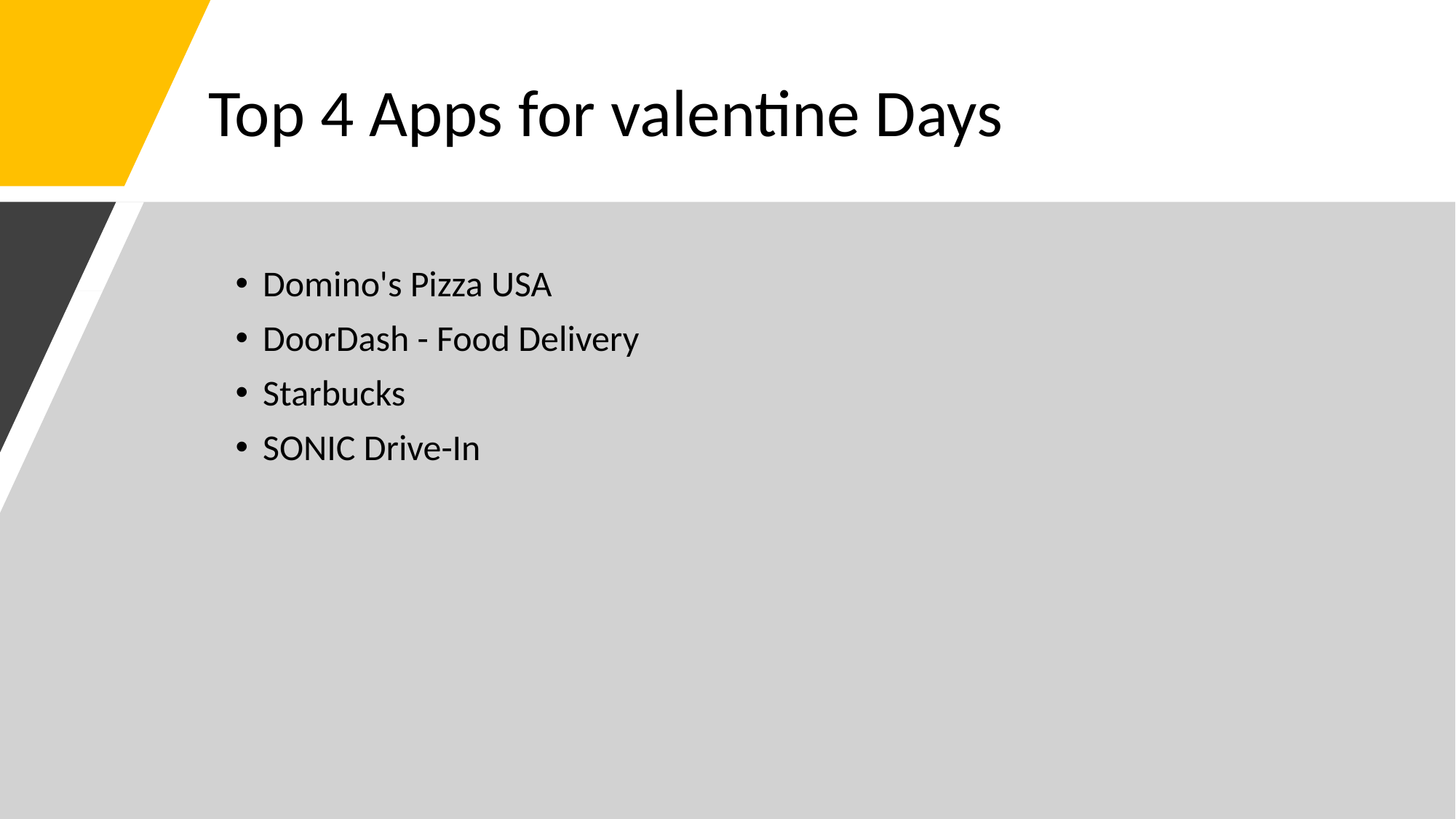

# Top 4 Apps for valentine Days

Domino's Pizza USA
DoorDash - Food Delivery
Starbucks
SONIC Drive-In